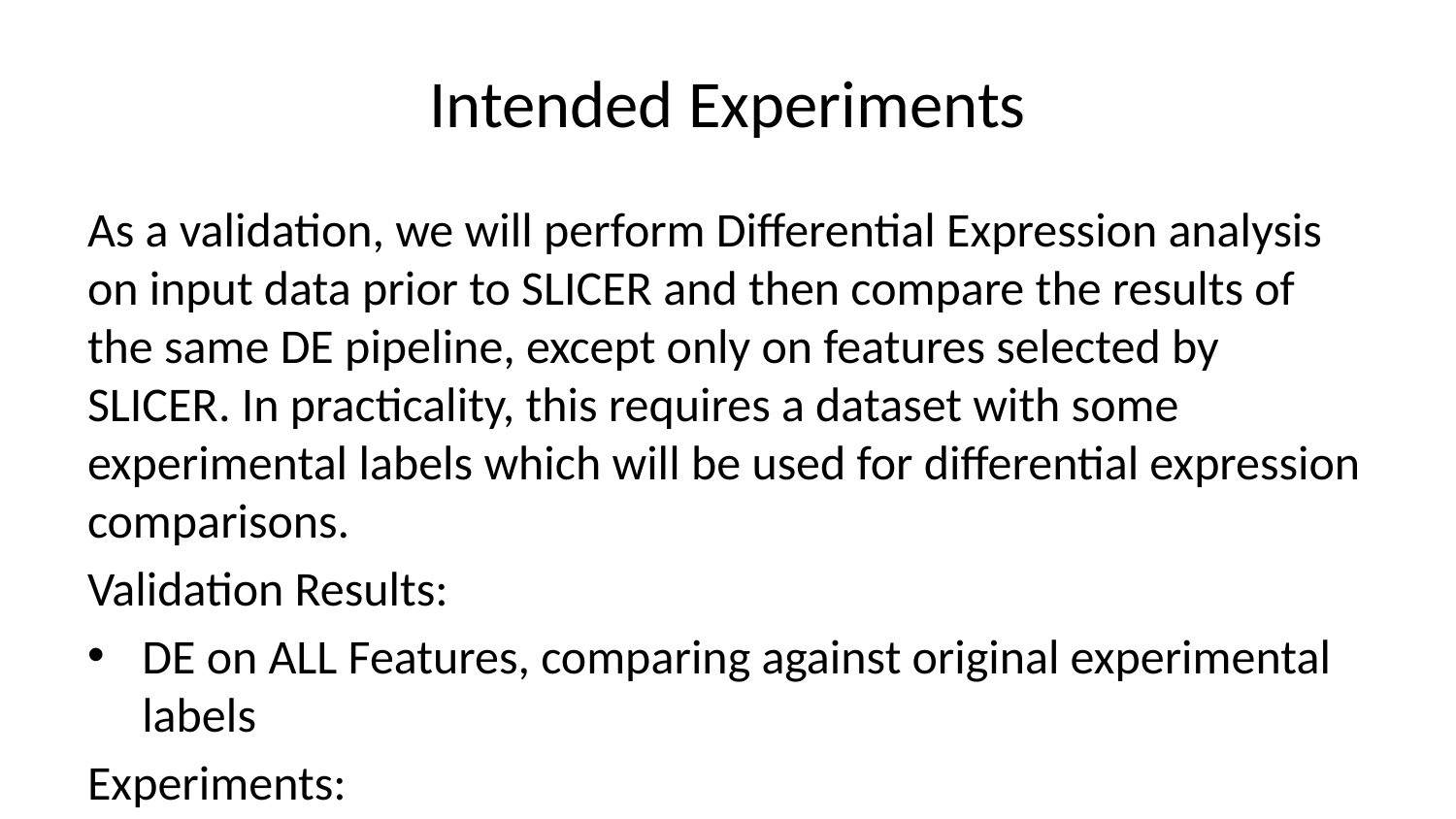

# Intended Experiments
As a validation, we will perform Differential Expression analysis on input data prior to SLICER and then compare the results of the same DE pipeline, except only on features selected by SLICER. In practicality, this requires a dataset with some experimental labels which will be used for differential expression comparisons.
Validation Results:
DE on ALL Features, comparing against original experimental labels
Experiments:
DE on SLICER Features, comparing against original experimental labels
DE on SLICER Features, comparing against SLICER branch labels
DE on ALL Features, comparing against SLICER branch labels
In experiments where SLICER Features are used, we intend to do a set comparison between DE genes in validation versus the experiment.
In experiments where SLICER branch labels are used, we NMI to assess if branches correspond to experimental labels (they may not!)